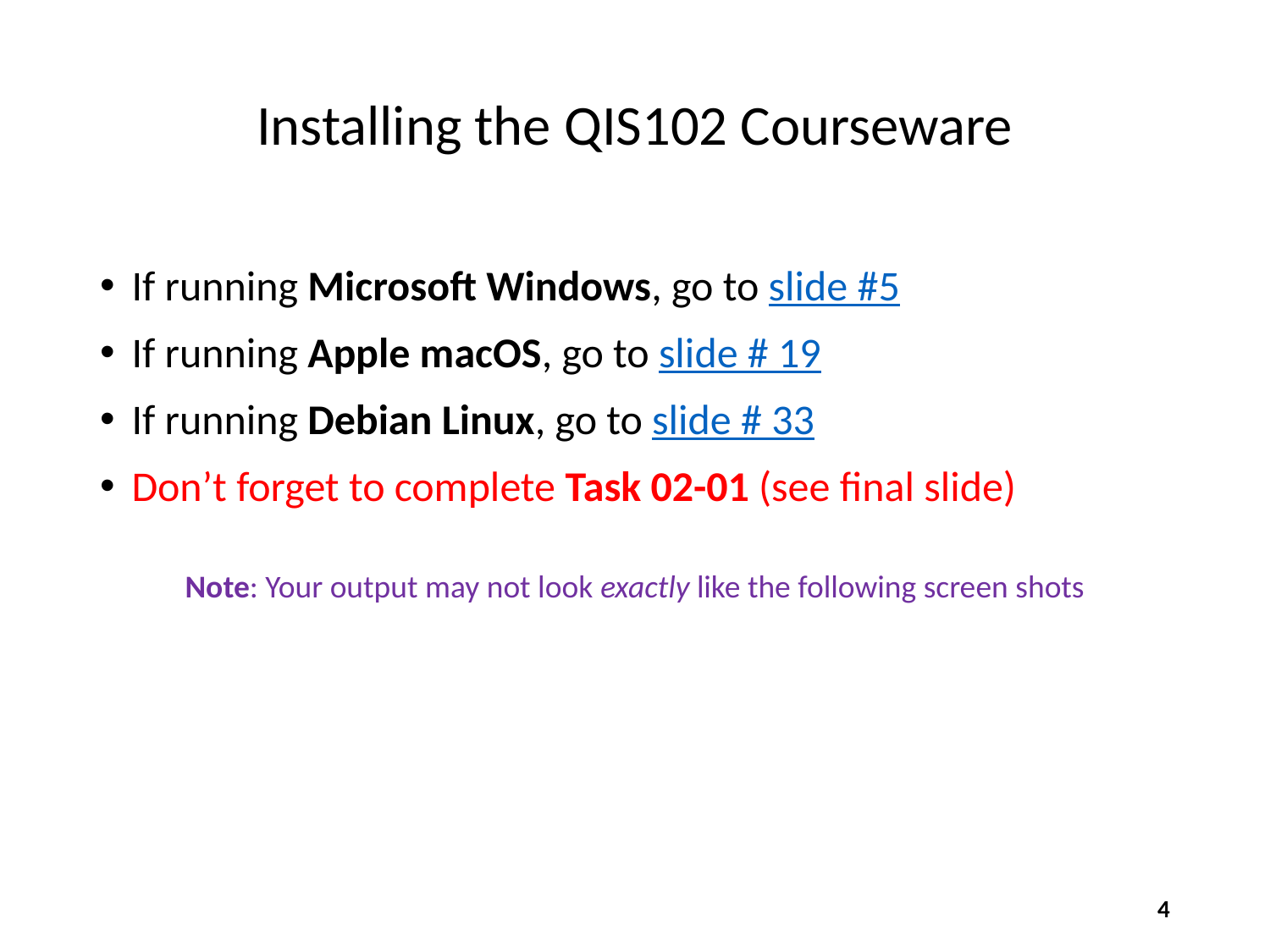

# Installing the QIS102 Courseware
If running Microsoft Windows, go to slide #5
If running Apple macOS, go to slide # 19
If running Debian Linux, go to slide # 33
Don’t forget to complete Task 02-01 (see final slide)
Note: Your output may not look exactly like the following screen shots
4